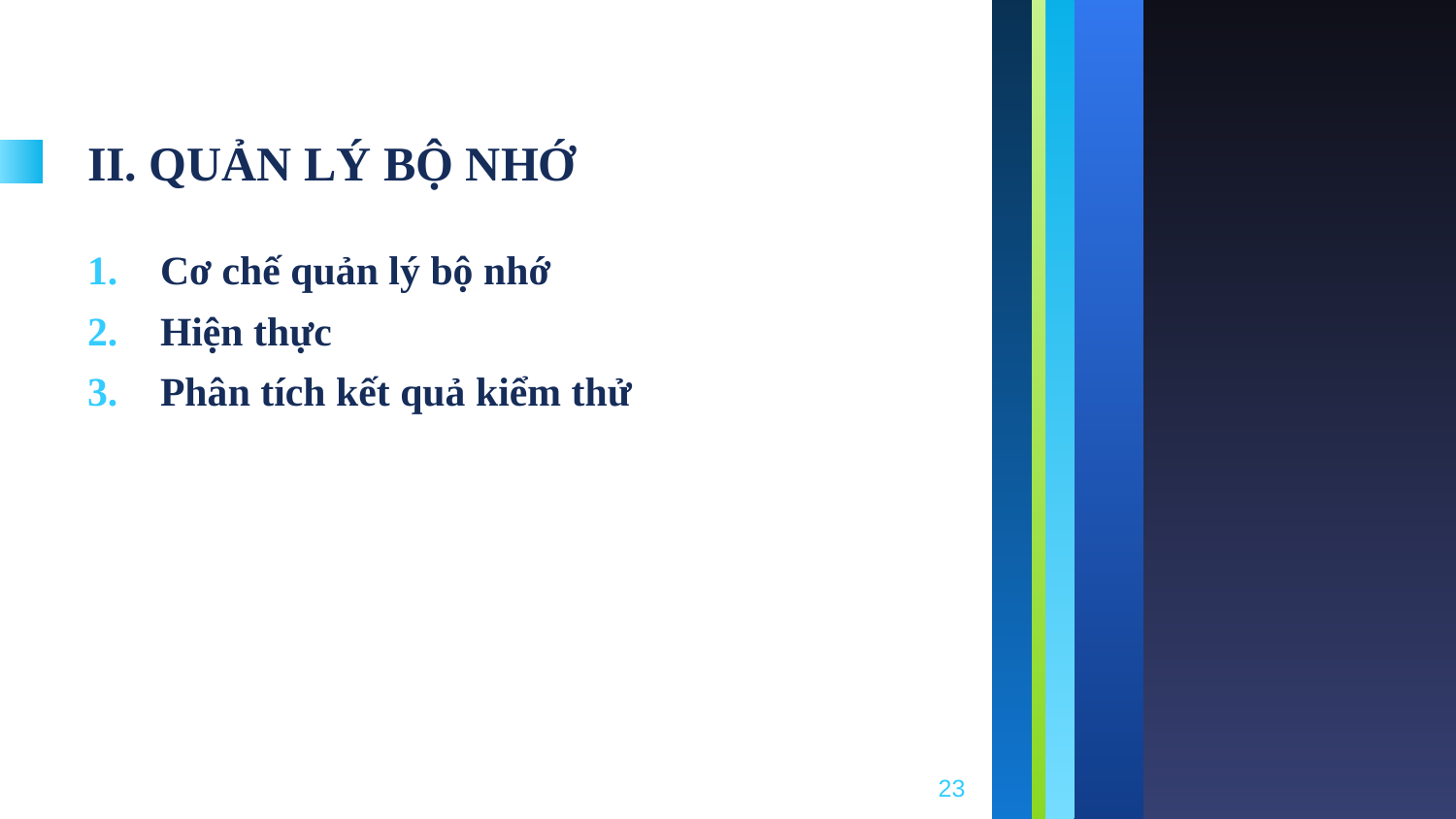

# II. QUẢN LÝ BỘ NHỚ
Cơ chế quản lý bộ nhớ
Hiện thực
Phân tích kết quả kiểm thử
23